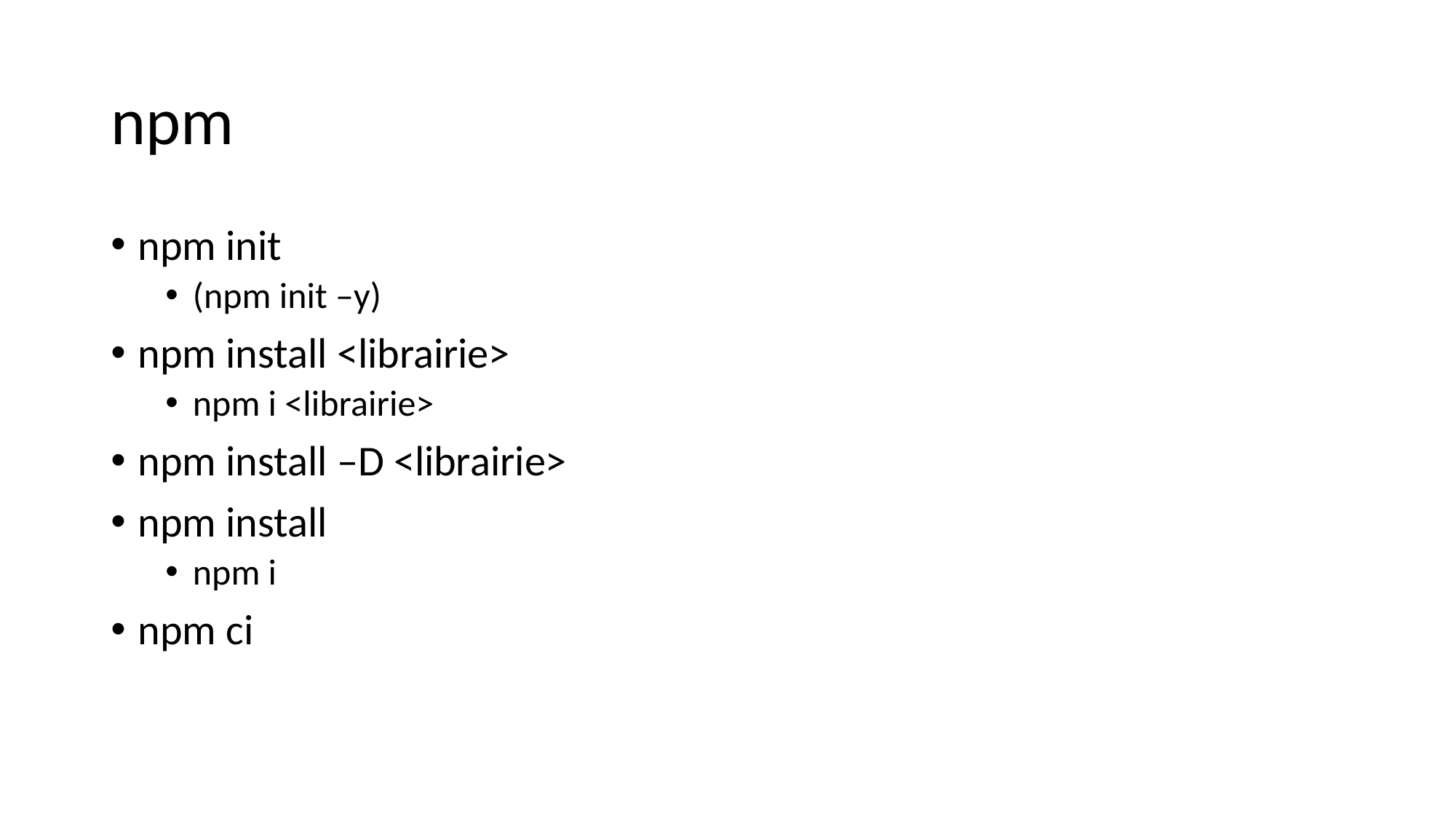

# npm
npm init
(npm init –y)
npm install <librairie>
npm i <librairie>
npm install –D <librairie>
npm install
npm i
npm ci